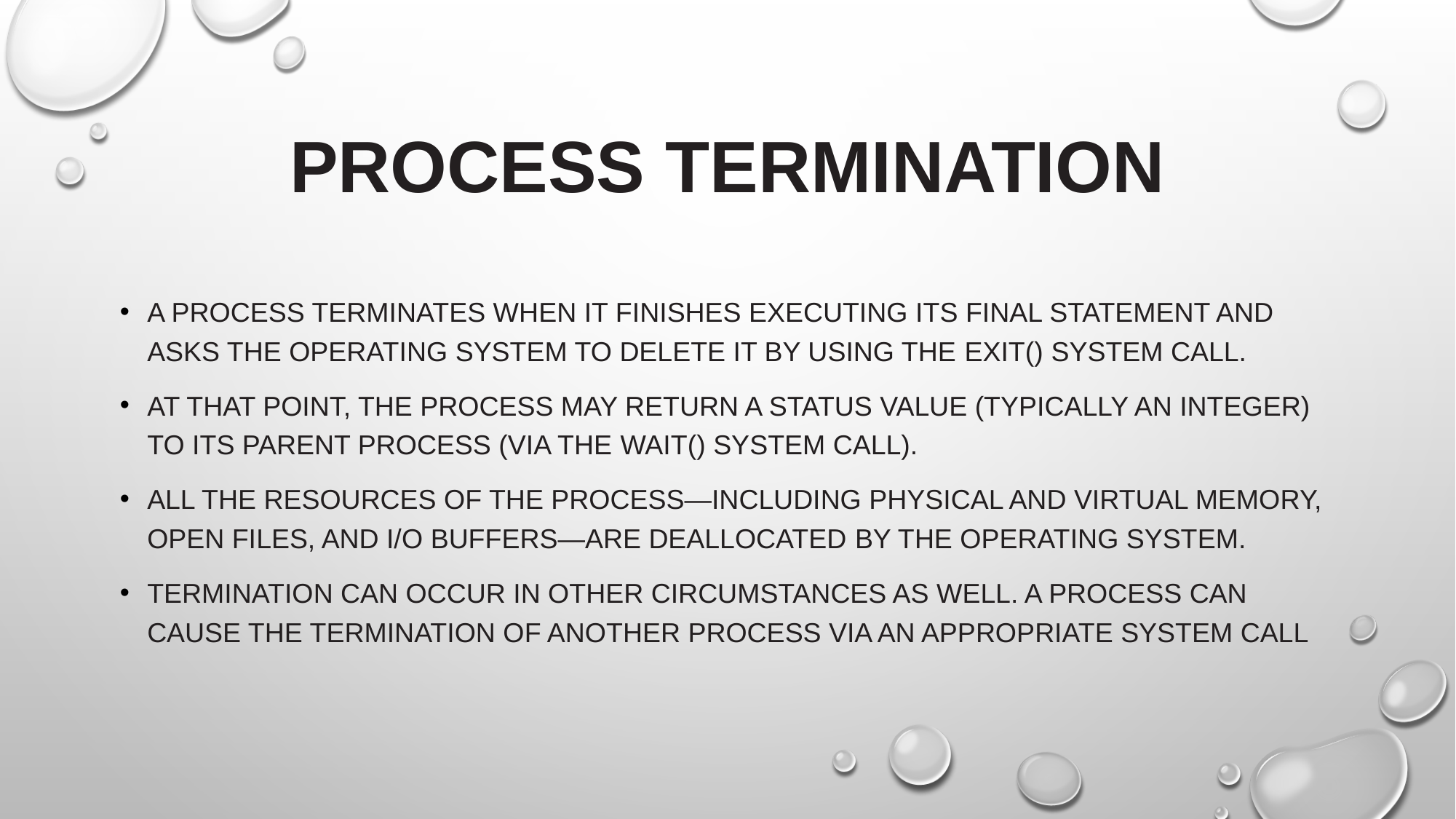

# Process Termination
A process terminates when it finishes executing its final statement and asks the operating system to delete it by using the exit() system call.
At that point, the process may return a status value (typically an integer) to its parent process (via the wait() system call).
All the resources of the process—including physical and virtual memory, open files, and I/O buffers—are deallocated by the operating system.
Termination can occur in other circumstances as well. A process can cause the termination of another process via an appropriate system call